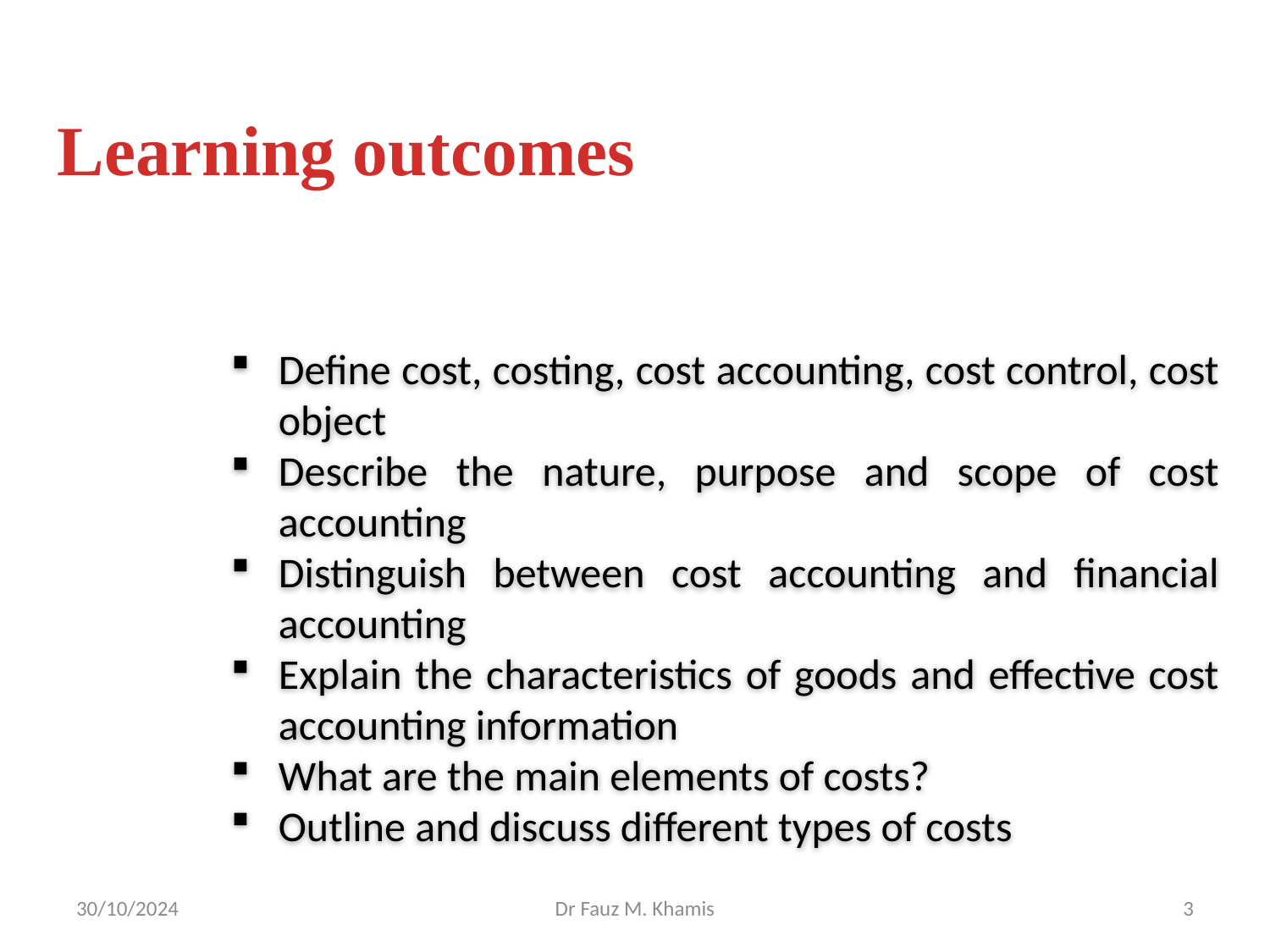

Learning outcomes
Define cost, costing, cost accounting, cost control, cost object
Describe the nature, purpose and scope of cost accounting
Distinguish between cost accounting and financial accounting
Explain the characteristics of goods and effective cost accounting information
What are the main elements of costs?
Outline and discuss different types of costs
30/10/2024
Dr Fauz M. Khamis
3